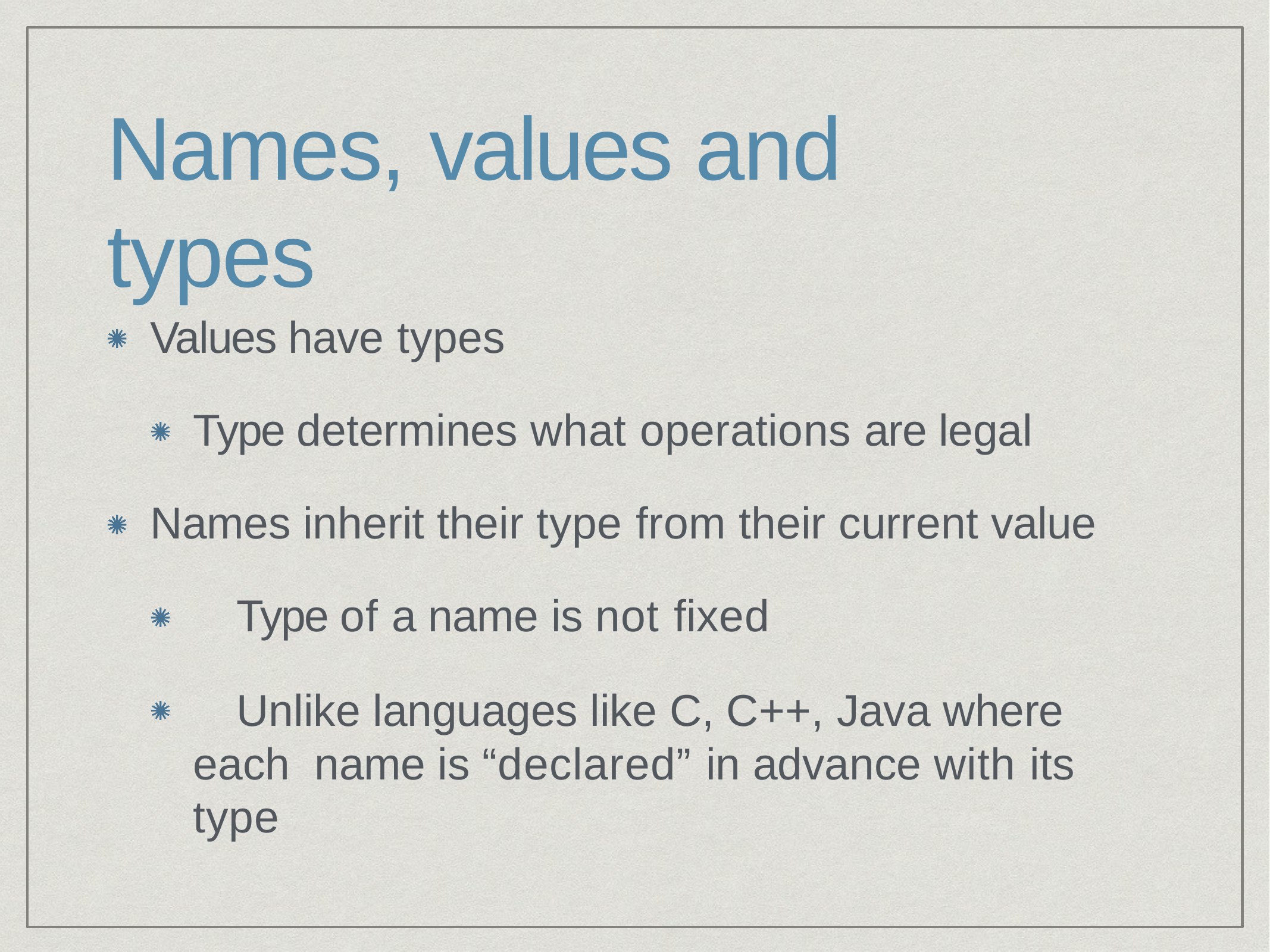

# Names, values and types
Values have types
Type determines what operations are legal  Names inherit their type from their current value
Type of a name is not fixed
Unlike languages like C, C++, Java where each  name is “declared” in advance with its type